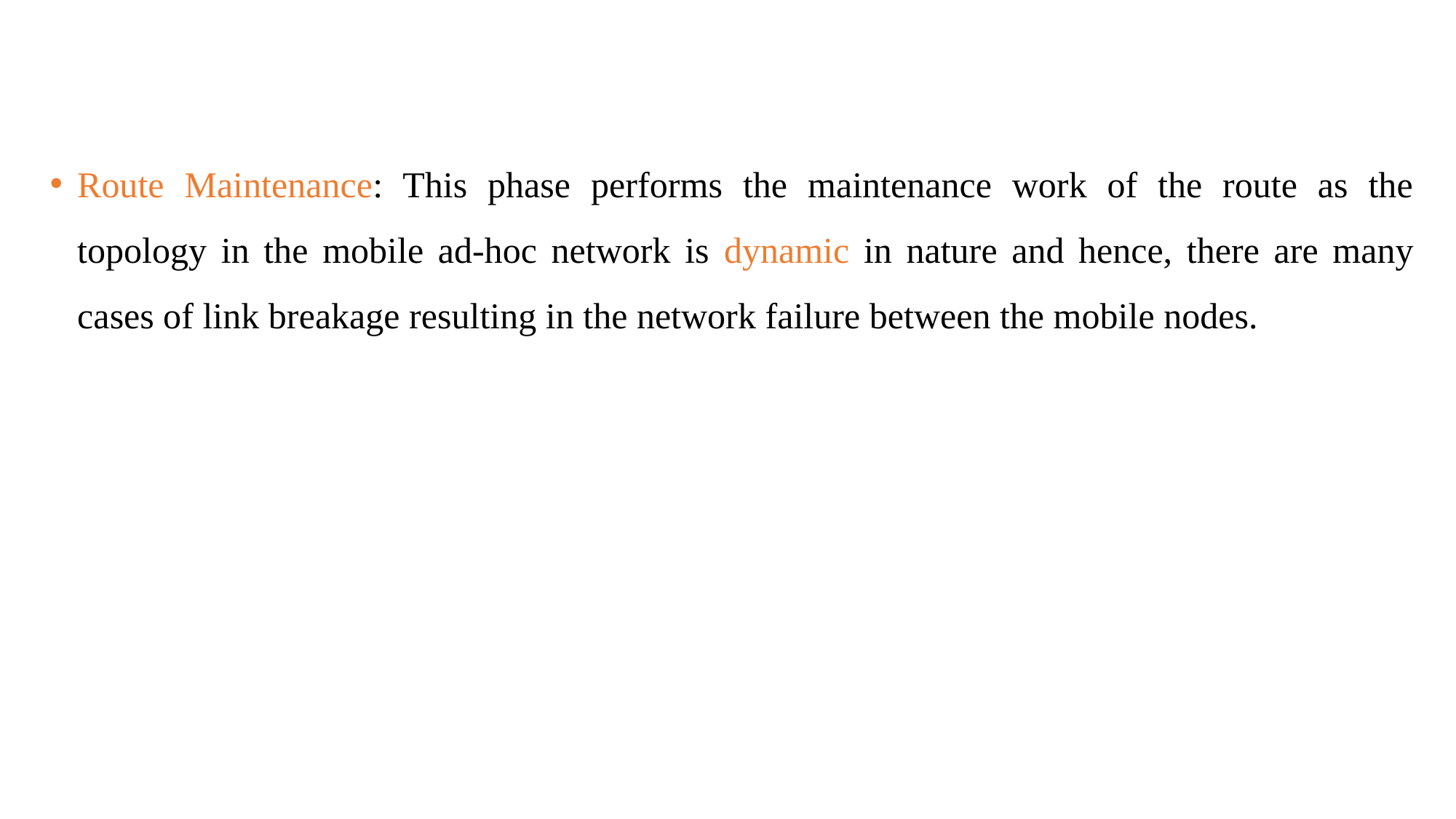

Route Maintenance: This phase performs the maintenance work of the route as the topology in the mobile ad-hoc network is dynamic in nature and hence, there are many cases of link breakage resulting in the network failure between the mobile nodes.